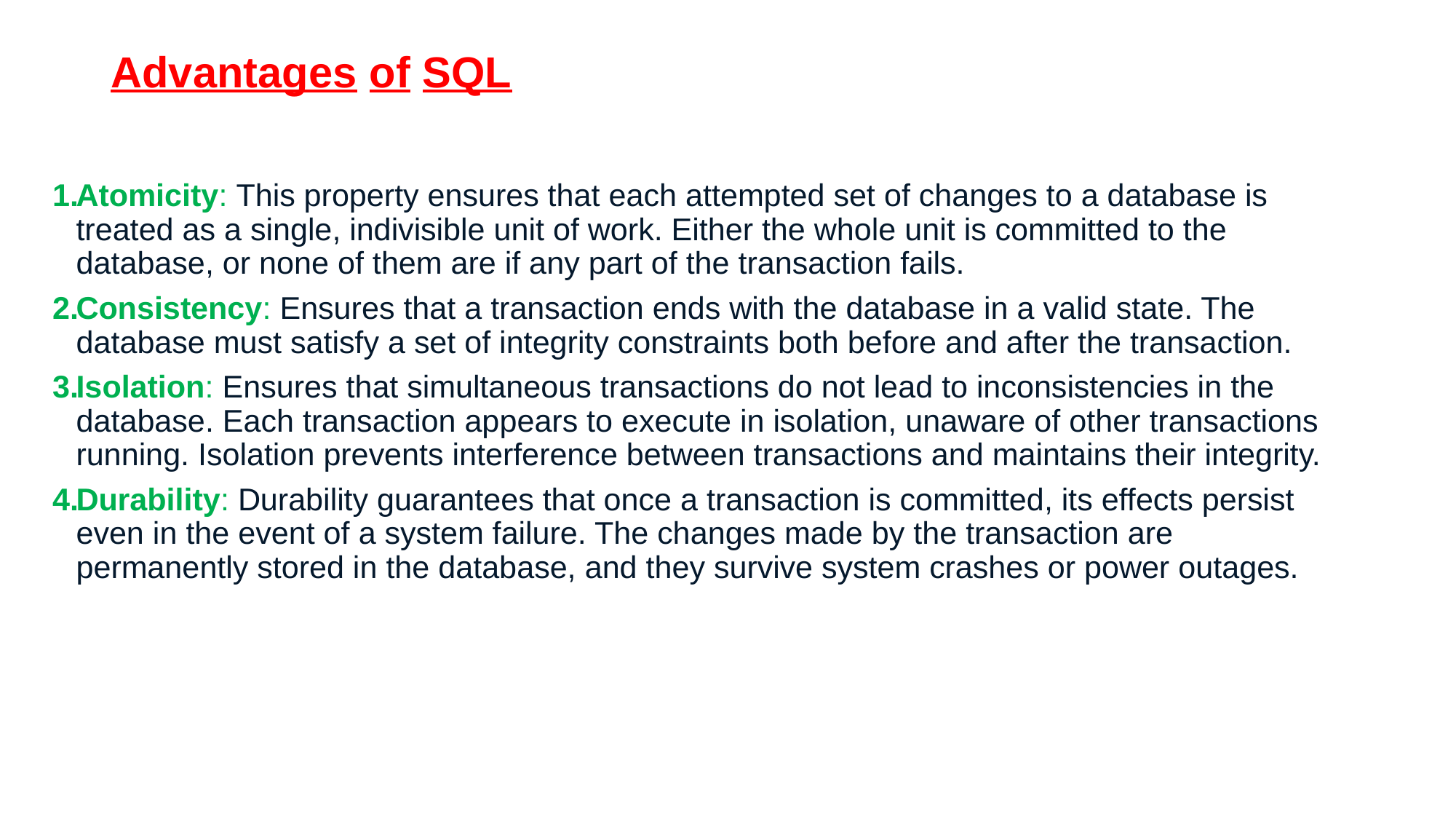

# Advantages of SQL
Atomicity: This property ensures that each attempted set of changes to a database is treated as a single, indivisible unit of work. Either the whole unit is committed to the database, or none of them are if any part of the transaction fails.
Consistency: Ensures that a transaction ends with the database in a valid state. The database must satisfy a set of integrity constraints both before and after the transaction.
Isolation: Ensures that simultaneous transactions do not lead to inconsistencies in the database. Each transaction appears to execute in isolation, unaware of other transactions running. Isolation prevents interference between transactions and maintains their integrity.
Durability: Durability guarantees that once a transaction is committed, its effects persist even in the event of a system failure. The changes made by the transaction are permanently stored in the database, and they survive system crashes or power outages.